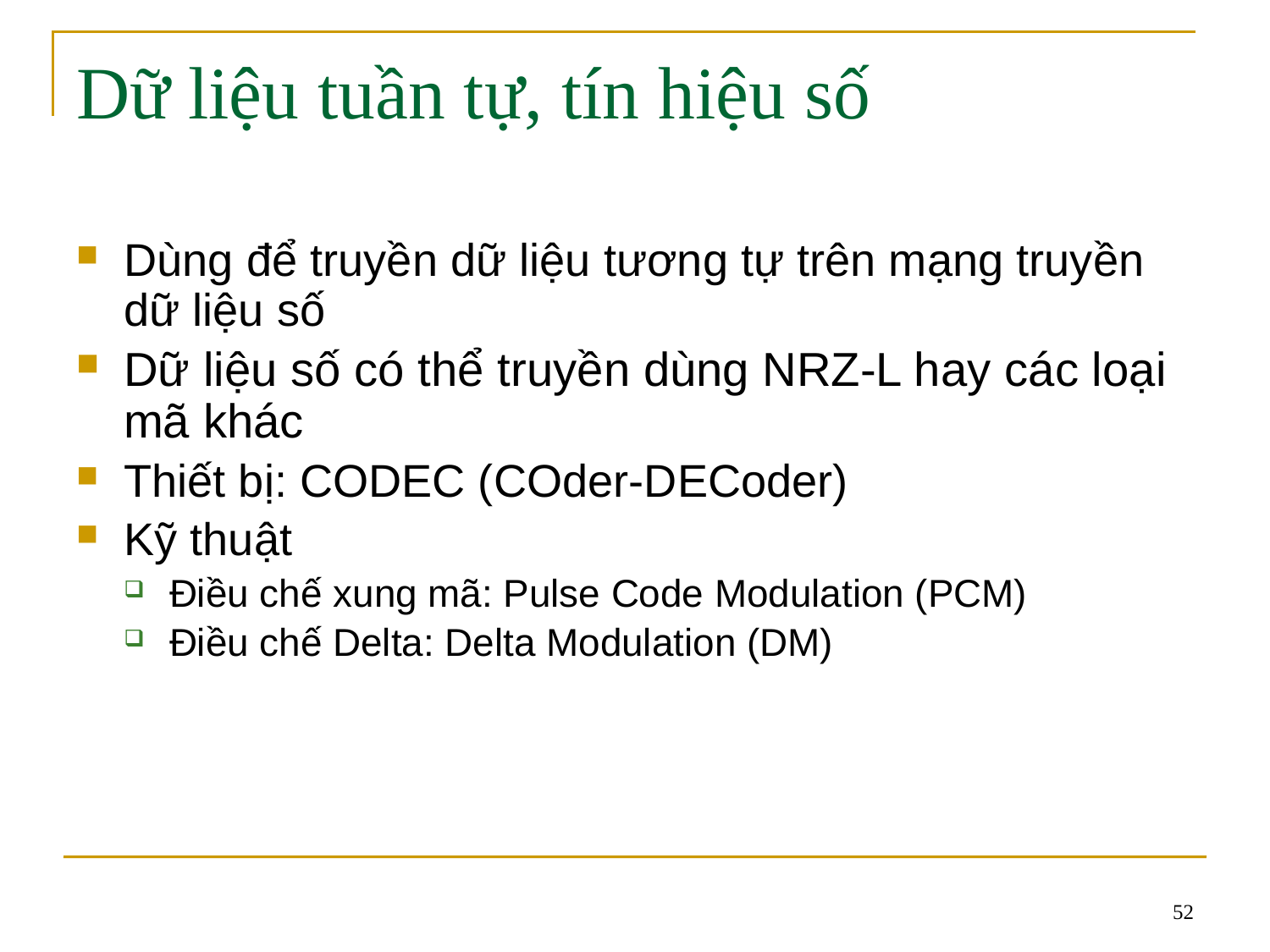

# Dữ liệu tuần tự, tín hiệu số
Dùng để truyền dữ liệu tương tự trên mạng truyền dữ liệu số
Dữ liệu số có thể truyền dùng NRZ-L hay các loại mã khác
Thiết bị: CODEC (COder-DECoder)
Kỹ thuật
Điều chế xung mã: Pulse Code Modulation (PCM)
Điều chế Delta: Delta Modulation (DM)
52